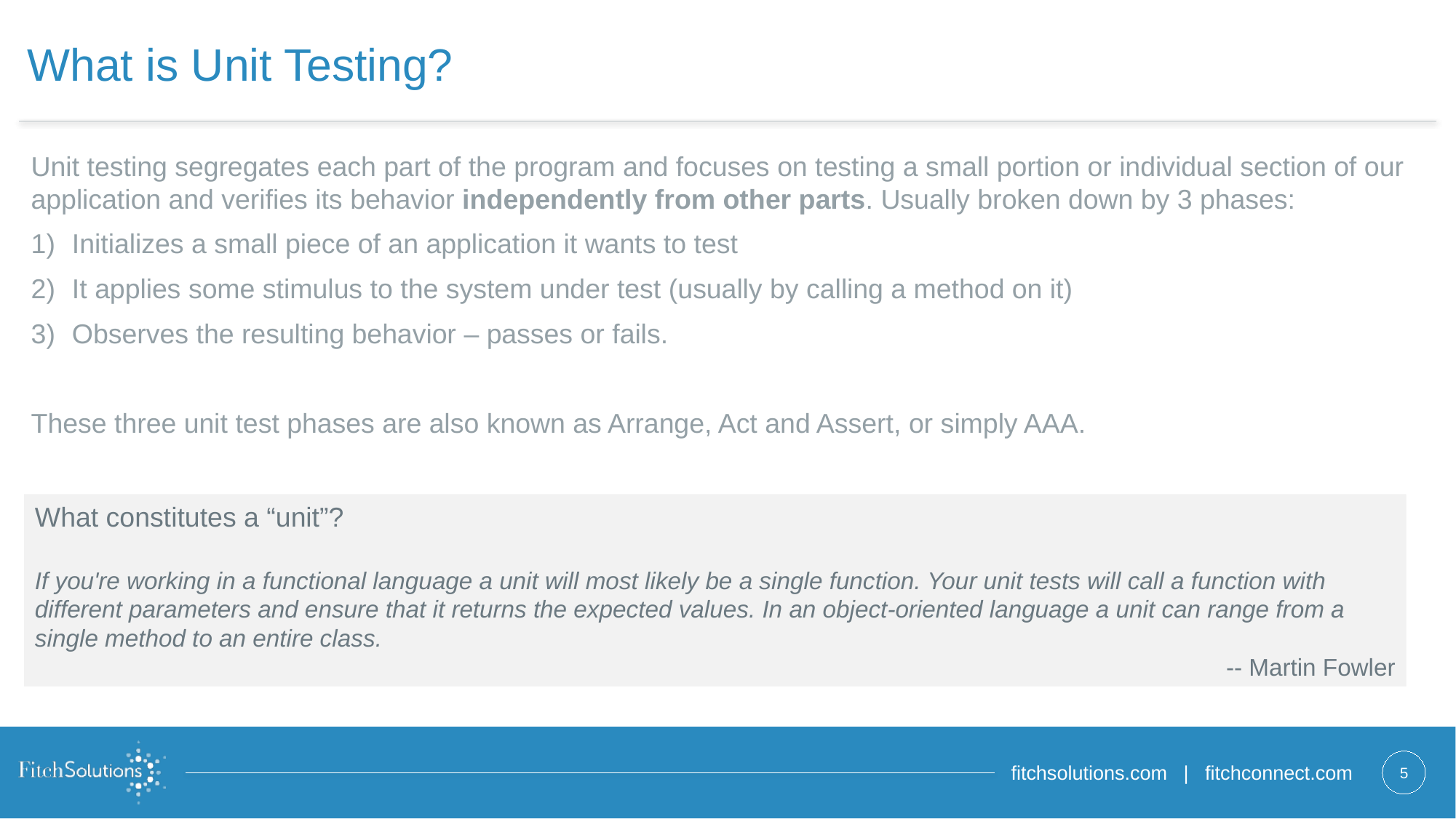

# What is Unit Testing?
Unit testing segregates each part of the program and focuses on testing a small portion or individual section of our application and verifies its behavior independently from other parts. Usually broken down by 3 phases:
Initializes a small piece of an application it wants to test
It applies some stimulus to the system under test (usually by calling a method on it)
Observes the resulting behavior – passes or fails.

These three unit test phases are also known as Arrange, Act and Assert, or simply AAA.
What constitutes a “unit”?

If you're working in a functional language a unit will most likely be a single function. Your unit tests will call a function with different parameters and ensure that it returns the expected values. In an object-oriented language a unit can range from a single method to an entire class.
-- Martin Fowler